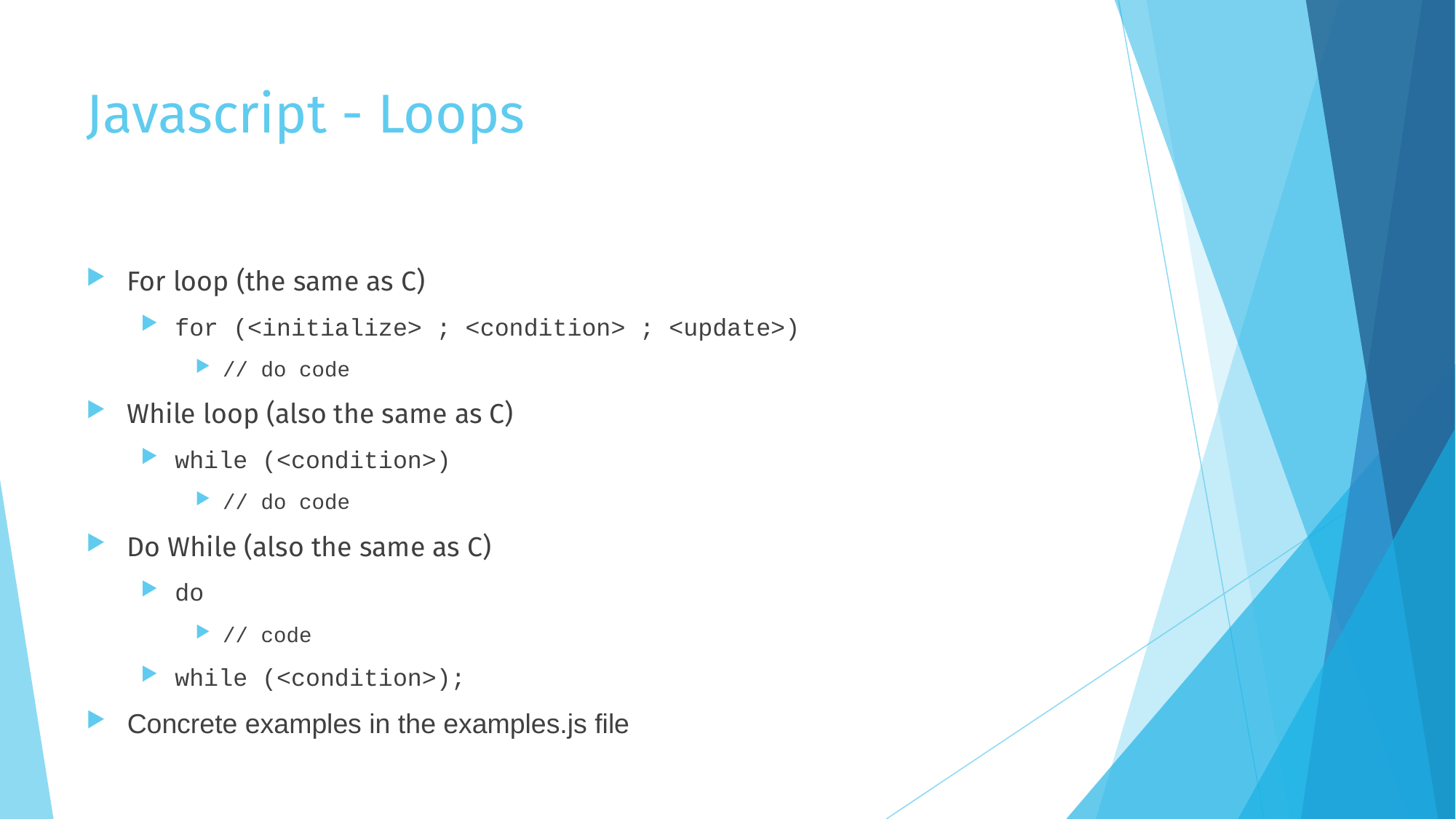

# Javascript - Loops
For loop (the same as C)
for (<initialize> ; <condition> ; <update>)
// do code
While loop (also the same as C)
while (<condition>)
// do code
Do While (also the same as C)
do
// code
while (<condition>);
Concrete examples in the examples.js file